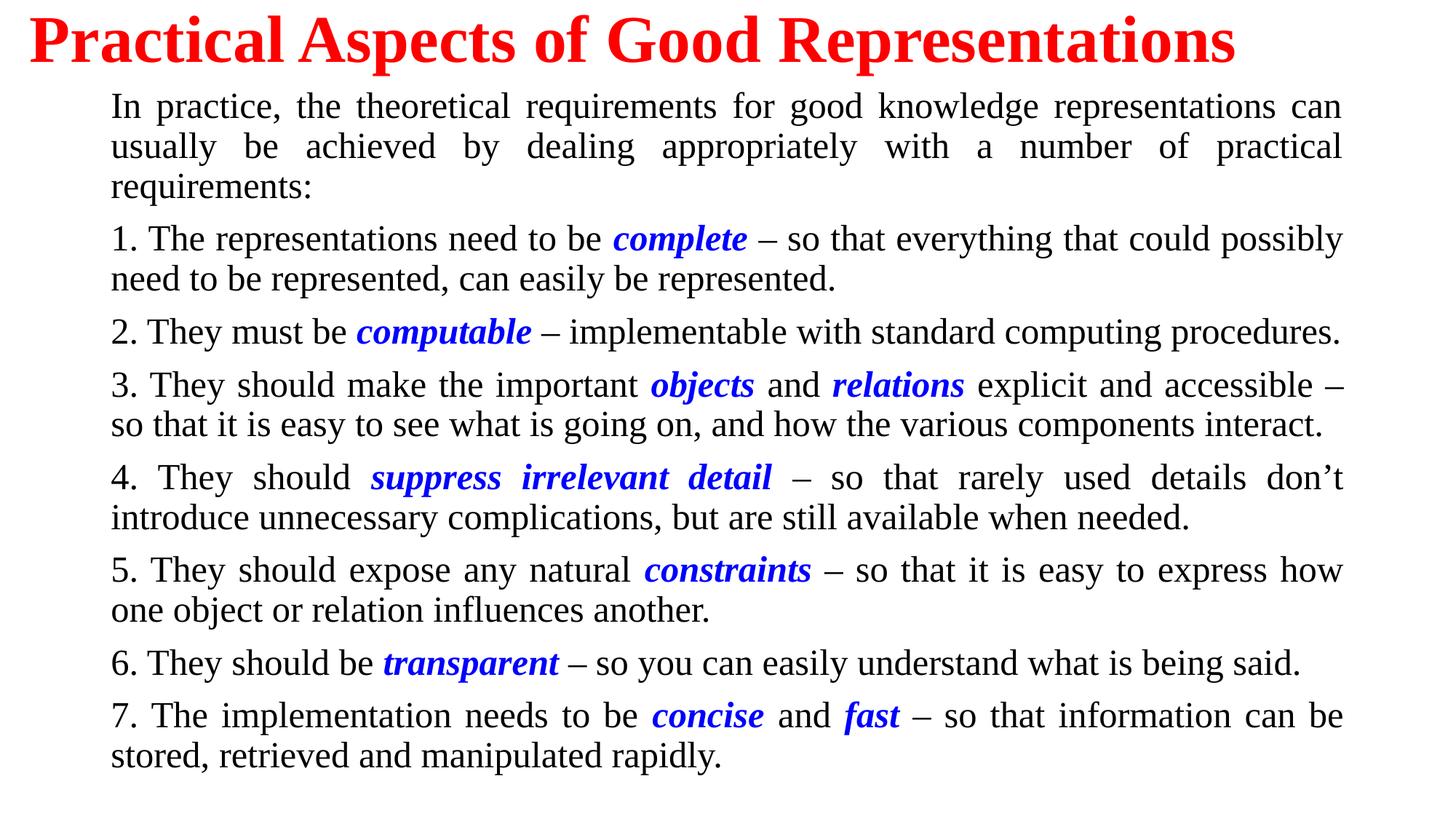

# Practical Aspects of Good Representations
In practice, the theoretical requirements for good knowledge representations can usually be achieved by dealing appropriately with a number of practical requirements:
1. The representations need to be complete – so that everything that could possibly need to be represented, can easily be represented.
2. They must be computable – implementable with standard computing procedures.
3. They should make the important objects and relations explicit and accessible – so that it is easy to see what is going on, and how the various components interact.
4. They should suppress irrelevant detail – so that rarely used details don’t introduce unnecessary complications, but are still available when needed.
5. They should expose any natural constraints – so that it is easy to express how one object or relation influences another.
6. They should be transparent – so you can easily understand what is being said.
7. The implementation needs to be concise and fast – so that information can be stored, retrieved and manipulated rapidly.